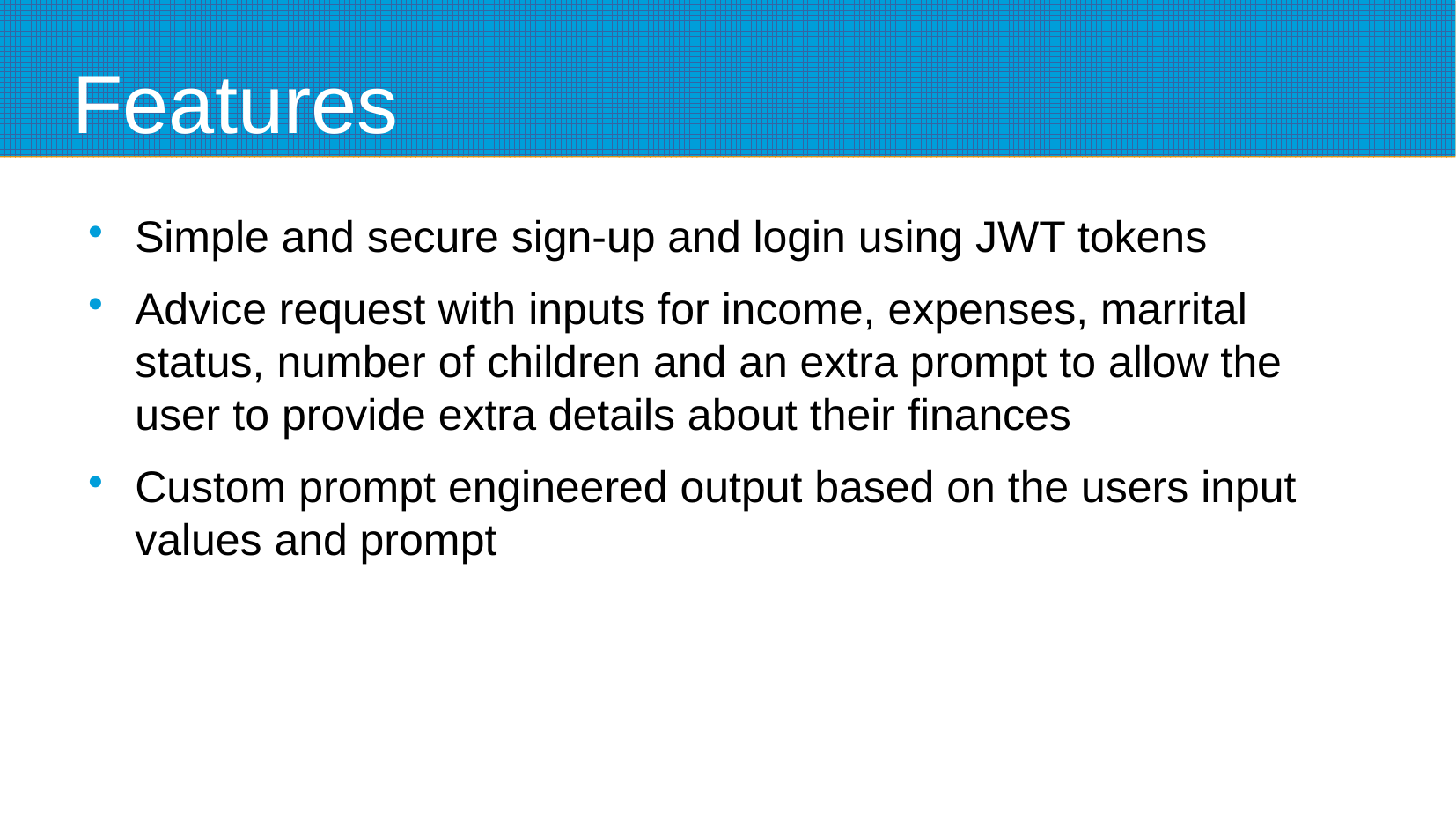

# Features
Simple and secure sign-up and login using JWT tokens
Advice request with inputs for income, expenses, marrital status, number of children and an extra prompt to allow the user to provide extra details about their finances
Custom prompt engineered output based on the users input values and prompt